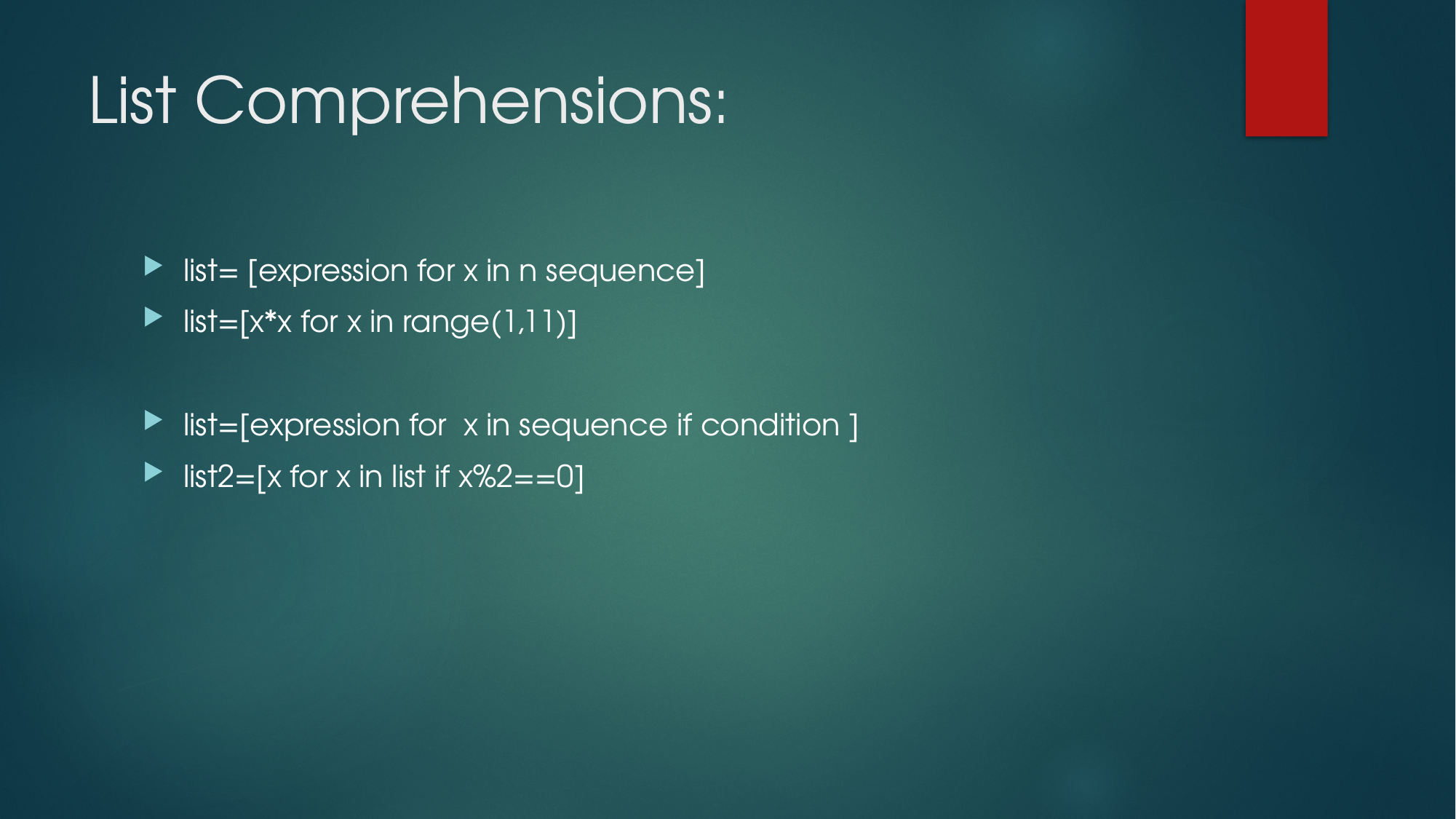

# List Comprehensions:
list= [expression for x in n sequence]
list=[x*x for x in range(1,11)]

list=[expression for  x in sequence if condition ]
list2=[x for x in list if x%2==0]